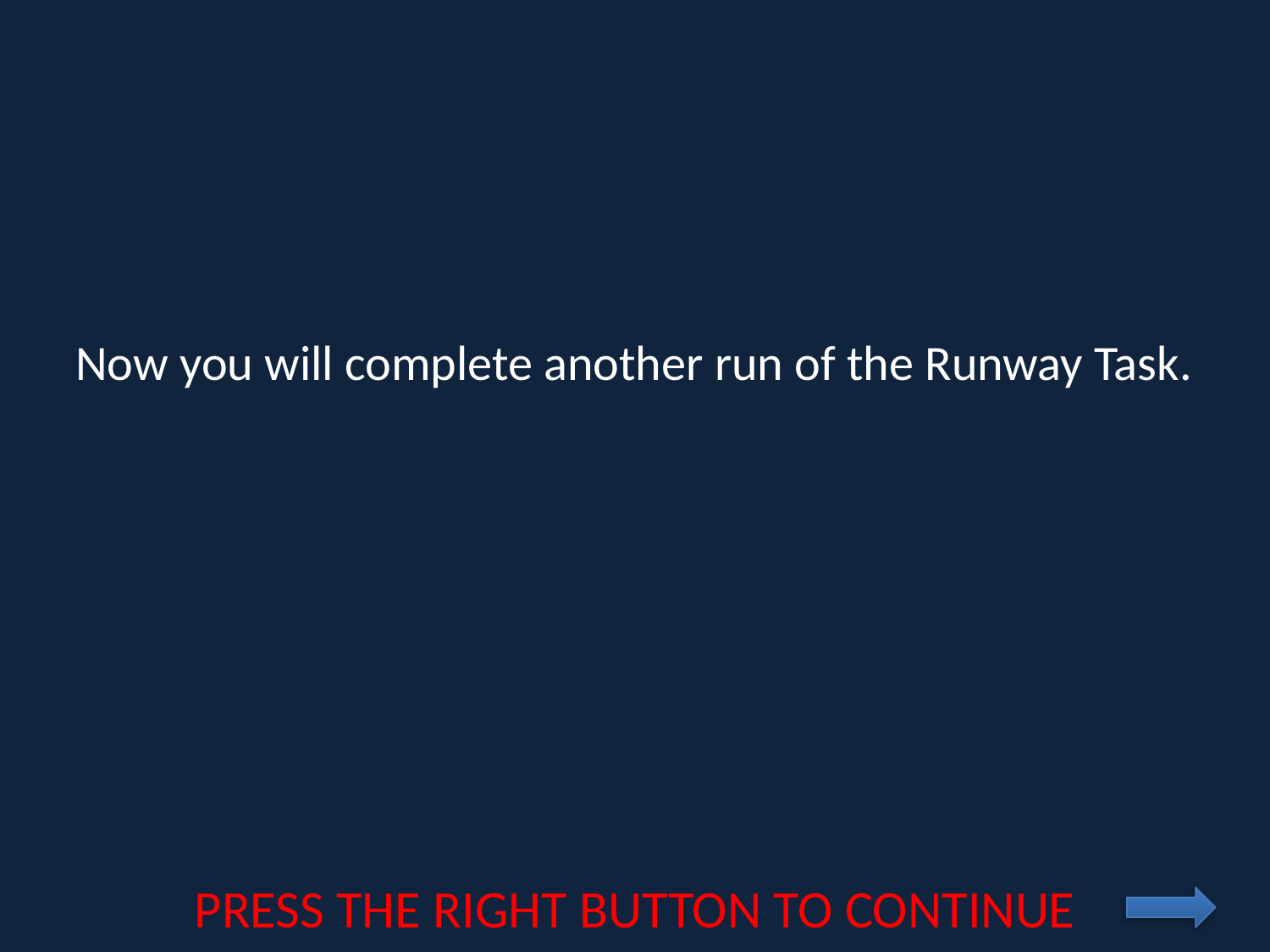

Now you will complete another run of the Runway Task.

PRESS THE RIGHT BUTTON TO CONTINUE